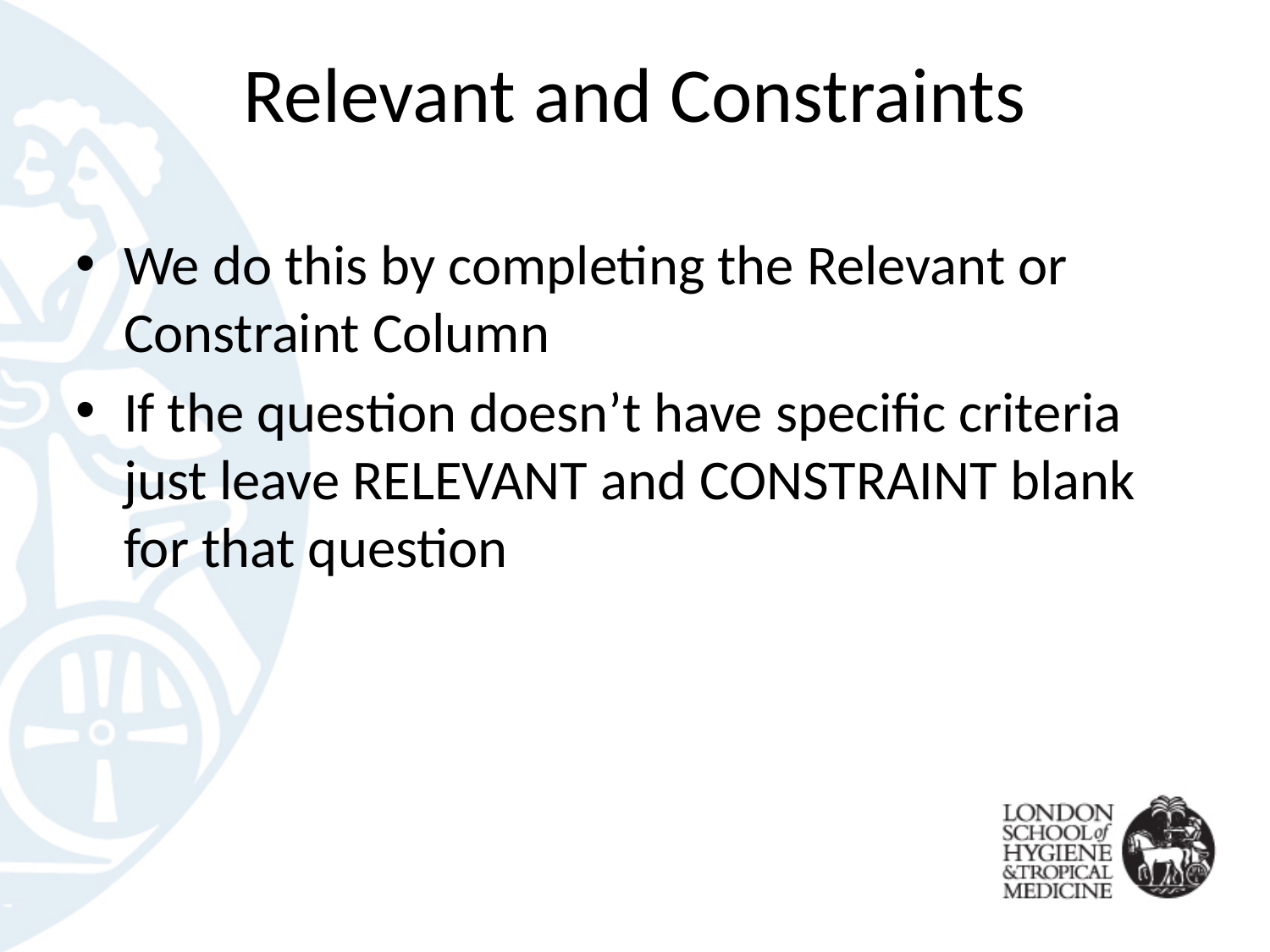

# Relevant and Constraints
We do this by completing the Relevant or Constraint Column
If the question doesn’t have specific criteria just leave RELEVANT and CONSTRAINT blank for that question